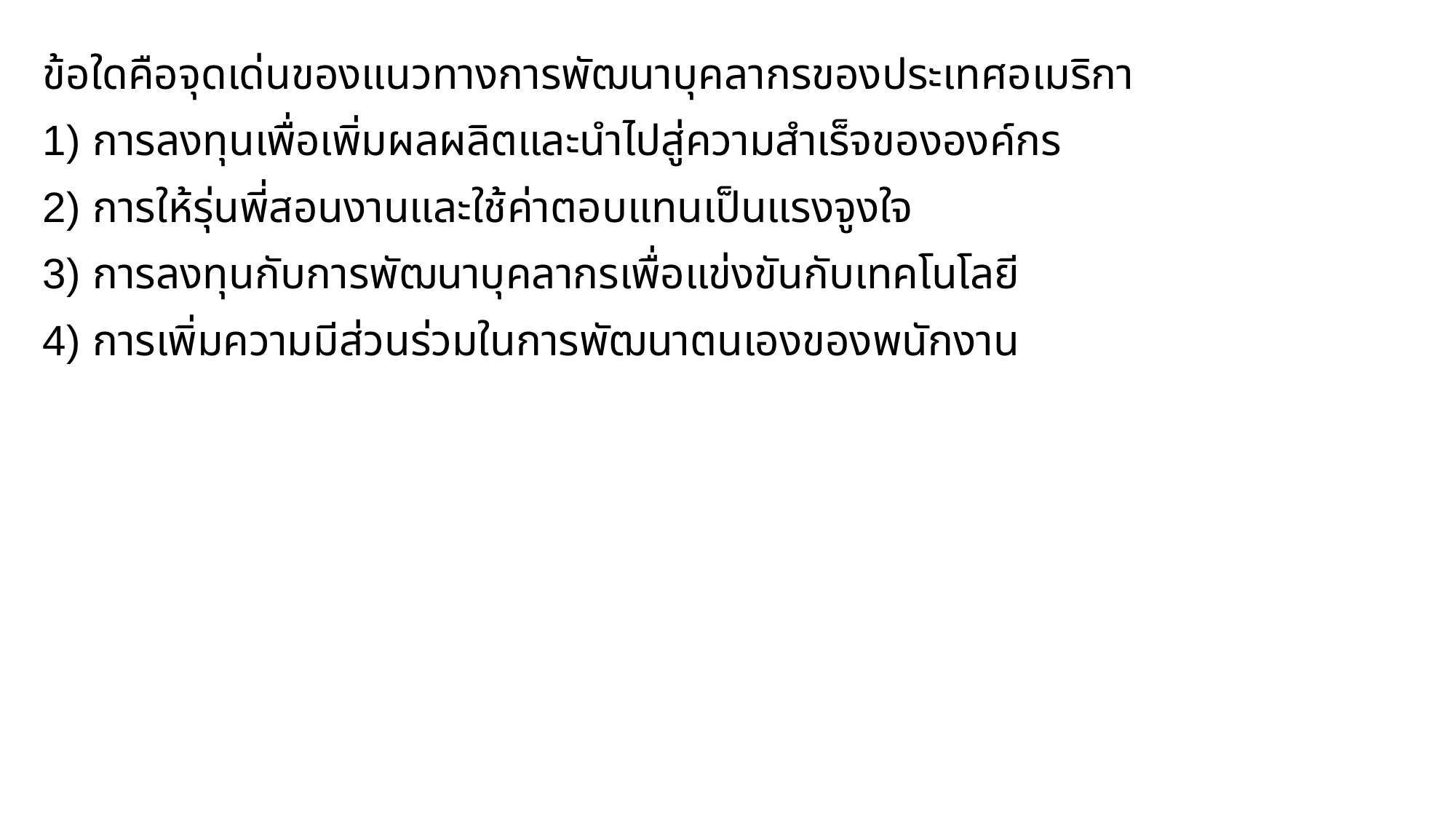

ข้อใดคือจุดเด่นของแนวทางการพัฒนาบุคลากรของประเทศอเมริกา
1) การลงทุนเพื่อเพิ่มผลผลิตและนำไปสู่ความสำเร็จขององค์กร
2) การให้รุ่นพี่สอนงานและใช้ค่าตอบแทนเป็นแรงจูงใจ
3) การลงทุนกับการพัฒนาบุคลากรเพื่อแข่งขันกับเทคโนโลยี
4) การเพิ่มความมีส่วนร่วมในการพัฒนาตนเองของพนักงาน